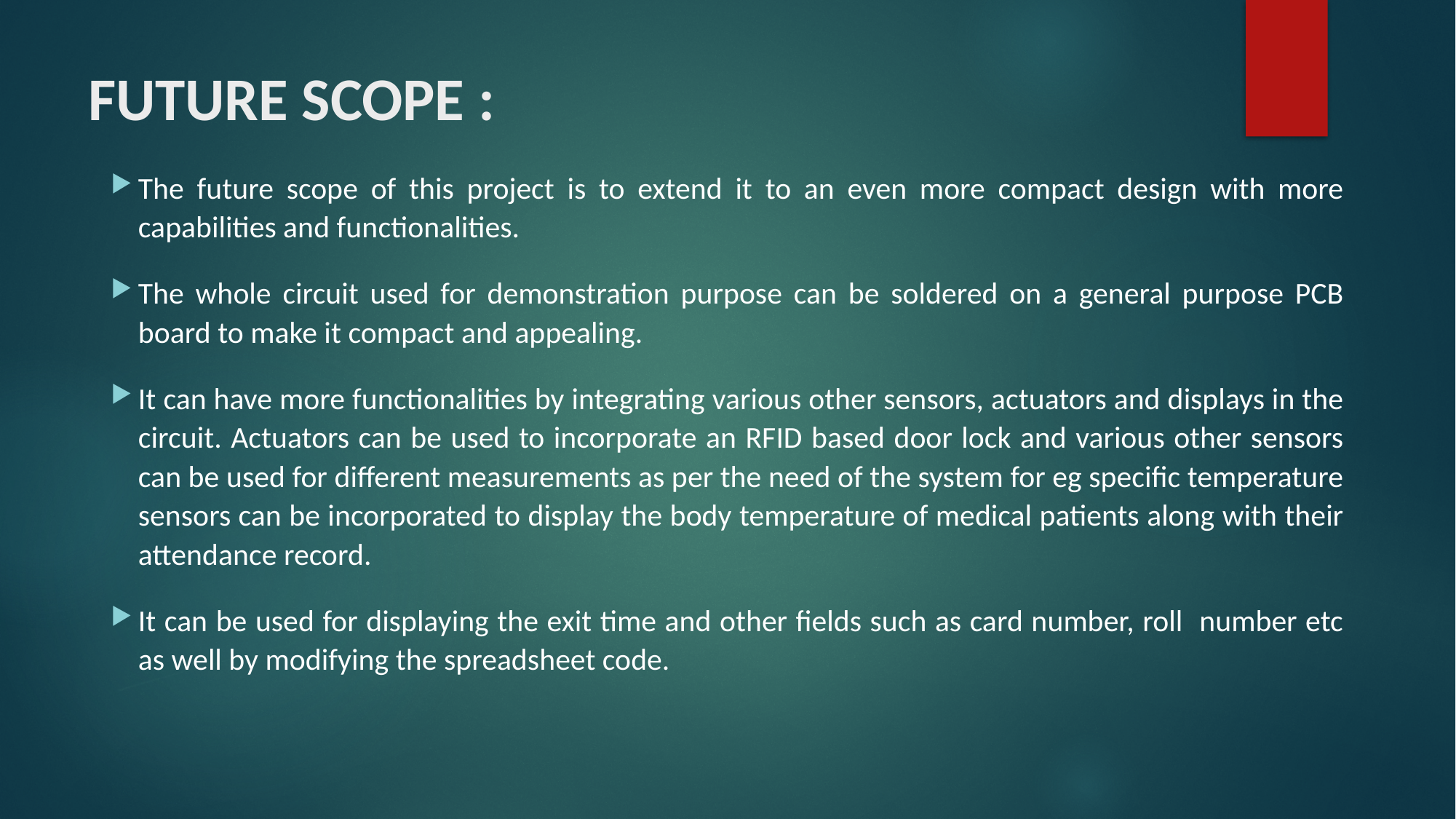

# FUTURE SCOPE :
The future scope of this project is to extend it to an even more compact design with more capabilities and functionalities.
The whole circuit used for demonstration purpose can be soldered on a general purpose PCB board to make it compact and appealing.
It can have more functionalities by integrating various other sensors, actuators and displays in the circuit. Actuators can be used to incorporate an RFID based door lock and various other sensors can be used for different measurements as per the need of the system for eg specific temperature sensors can be incorporated to display the body temperature of medical patients along with their attendance record.
It can be used for displaying the exit time and other fields such as card number, roll  number etc as well by modifying the spreadsheet code.